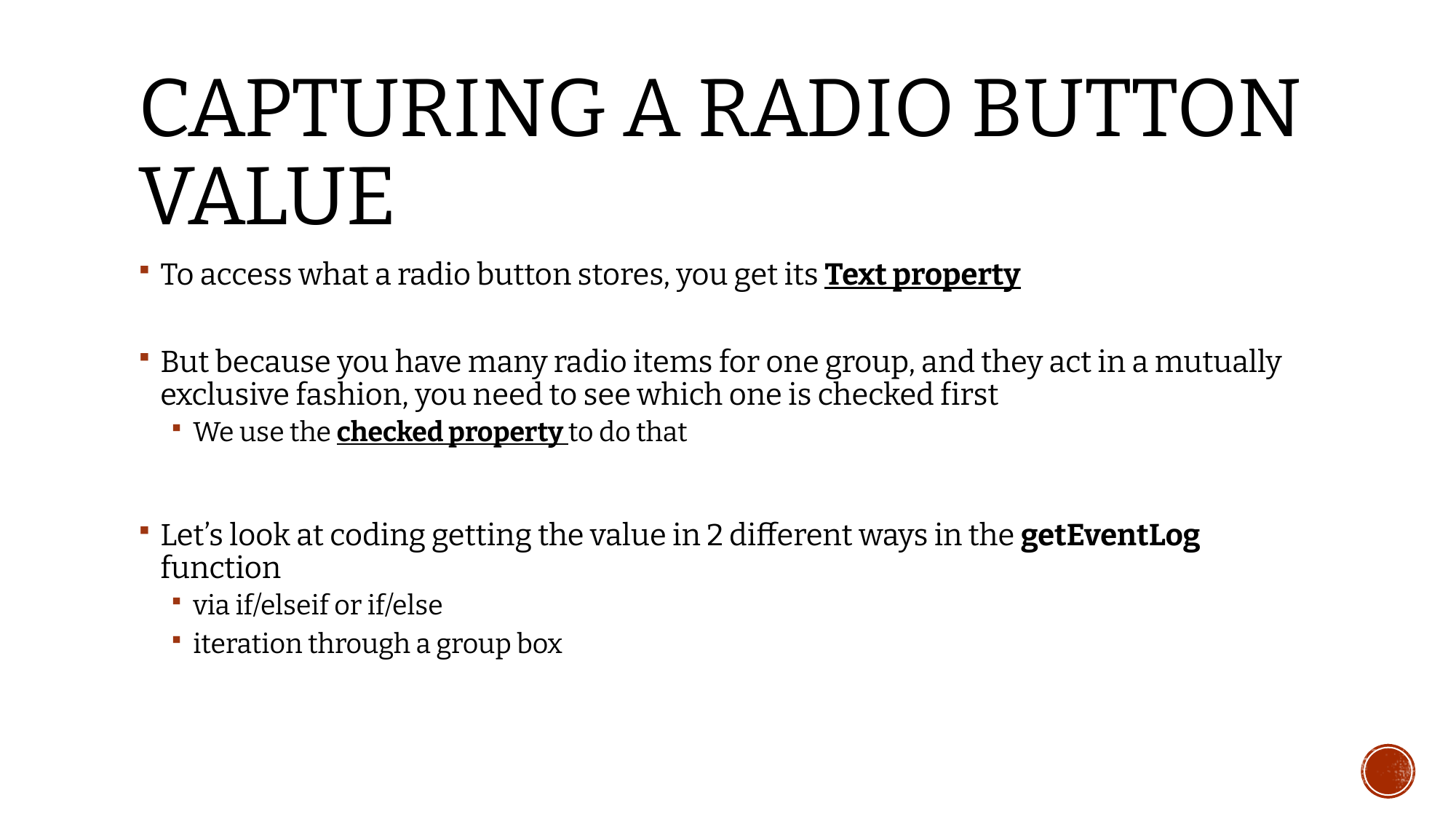

# Capturing a Radio Button Value
To access what a radio button stores, you get its Text property
But because you have many radio items for one group, and they act in a mutually exclusive fashion, you need to see which one is checked first
We use the checked property to do that

Let’s look at coding getting the value in 2 different ways in the getEventLog function
via if/elseif or if/else
iteration through a group box